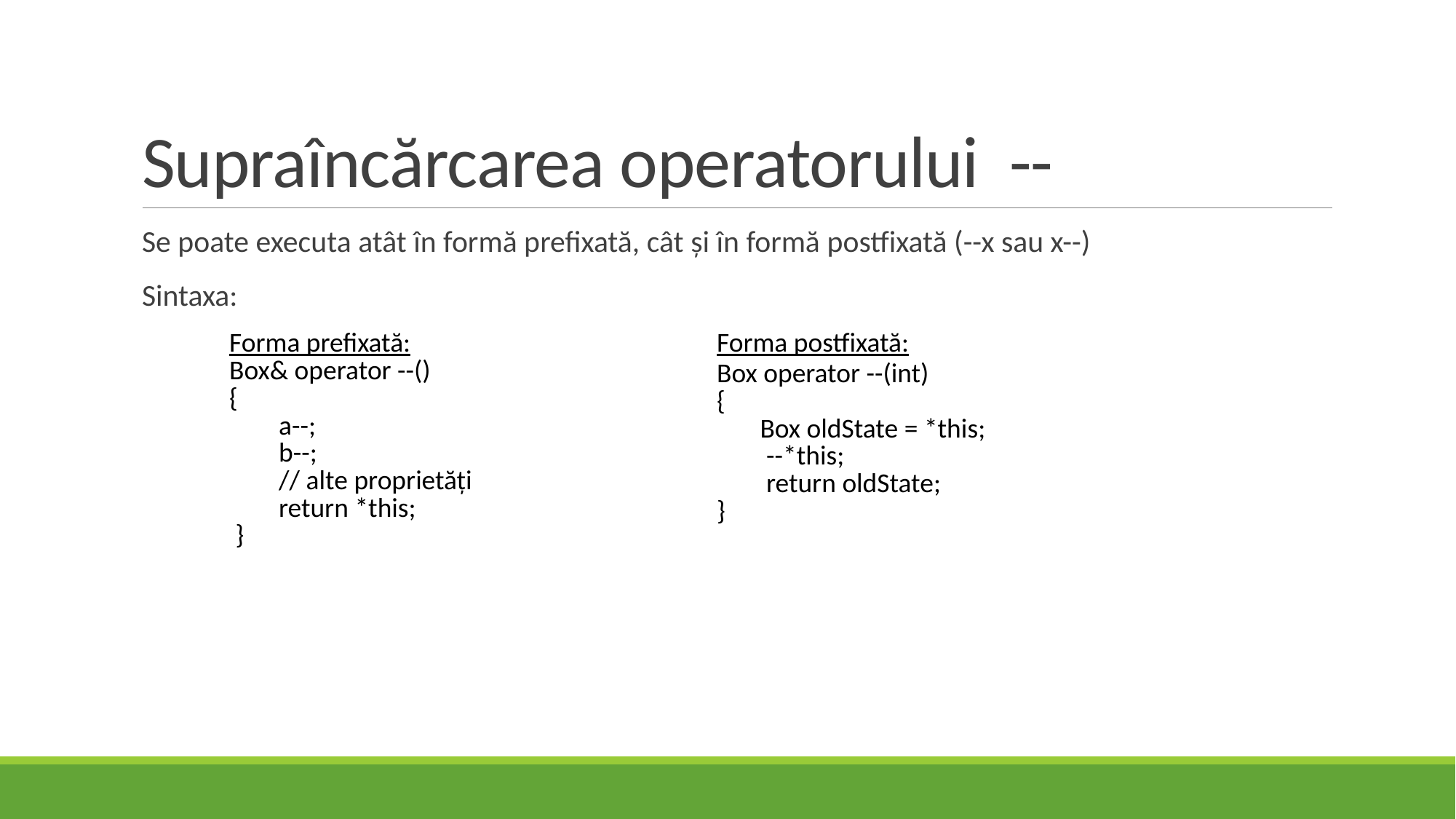

# Supraîncărcarea operatorului  --
Se poate executa atât în formă prefixată, cât și în formă postfixată (--x sau x--)
Sintaxa:
| Forma prefixată: Box& operator --() {         a--;         b--;         // alte proprietăți         return \*this;  } | Forma postfixată: Box operator --(int) {        Box oldState = \*this;         --\*this;         return oldState; } |
| --- | --- |
|  |  |